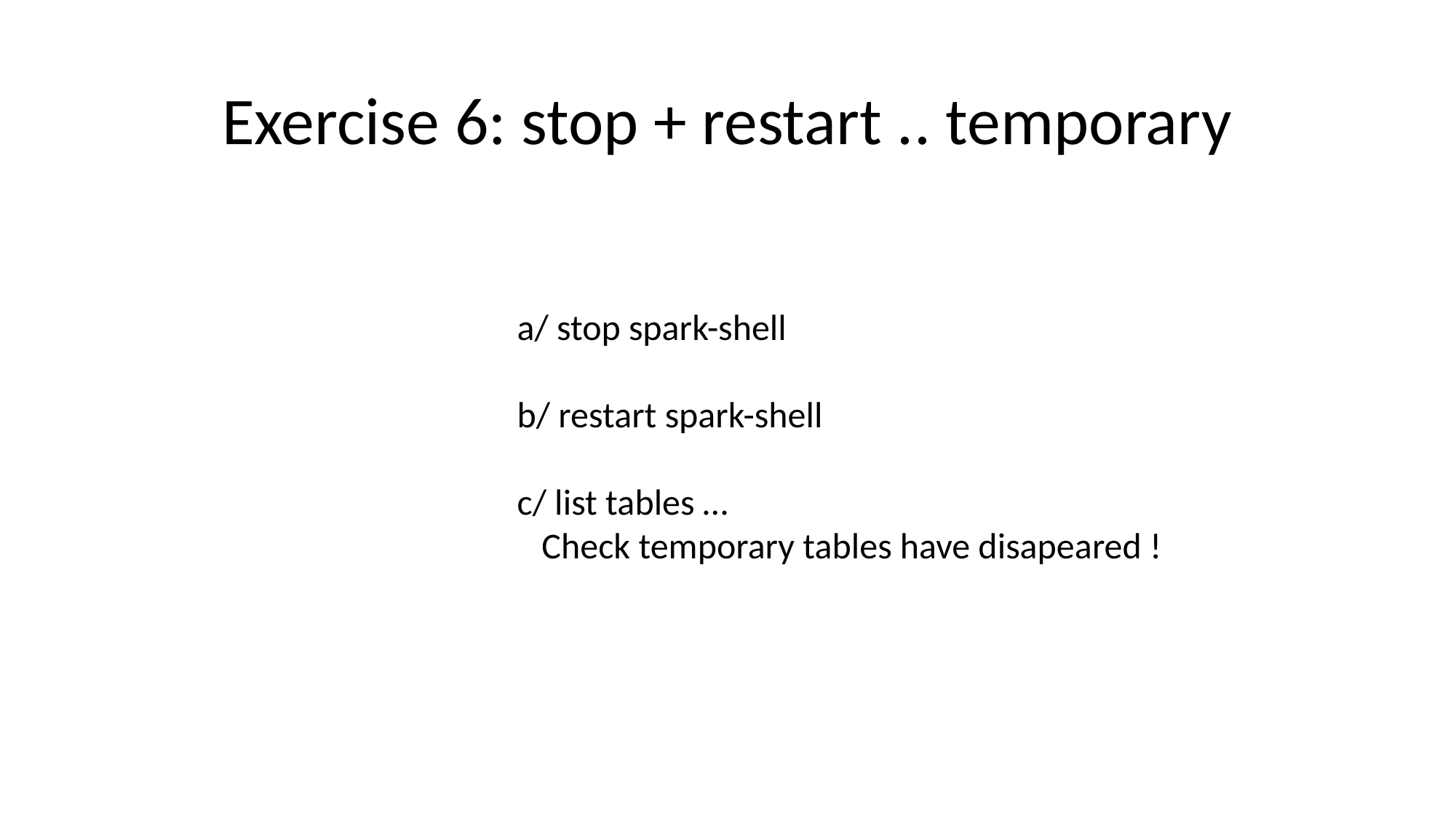

# Exercise 6: stop + restart .. temporary
a/ stop spark-shell

b/ restart spark-shell

c/ list tables …
   Check temporary tables have disapeared !